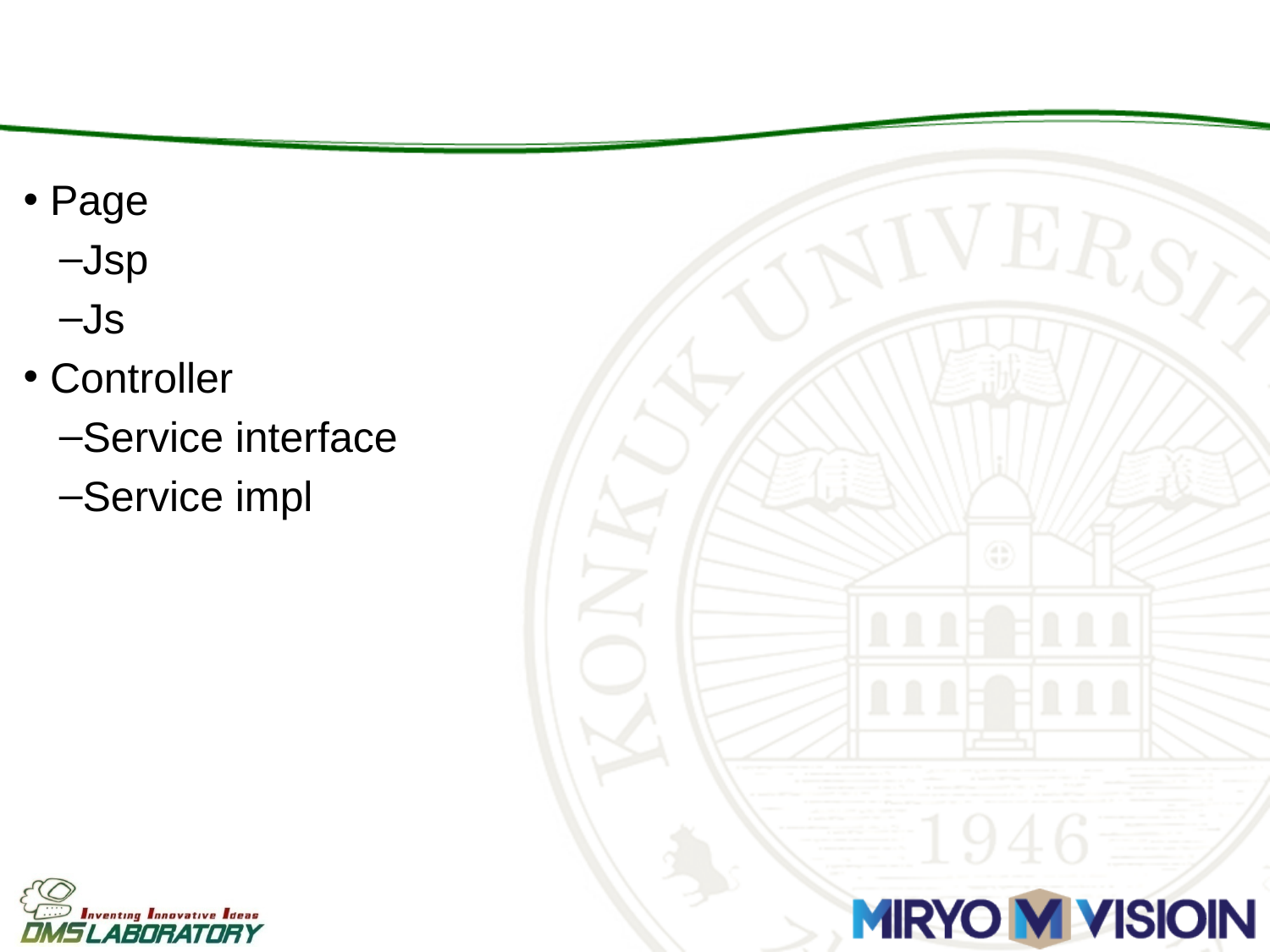

#
Page
Jsp
Js
Controller
Service interface
Service impl